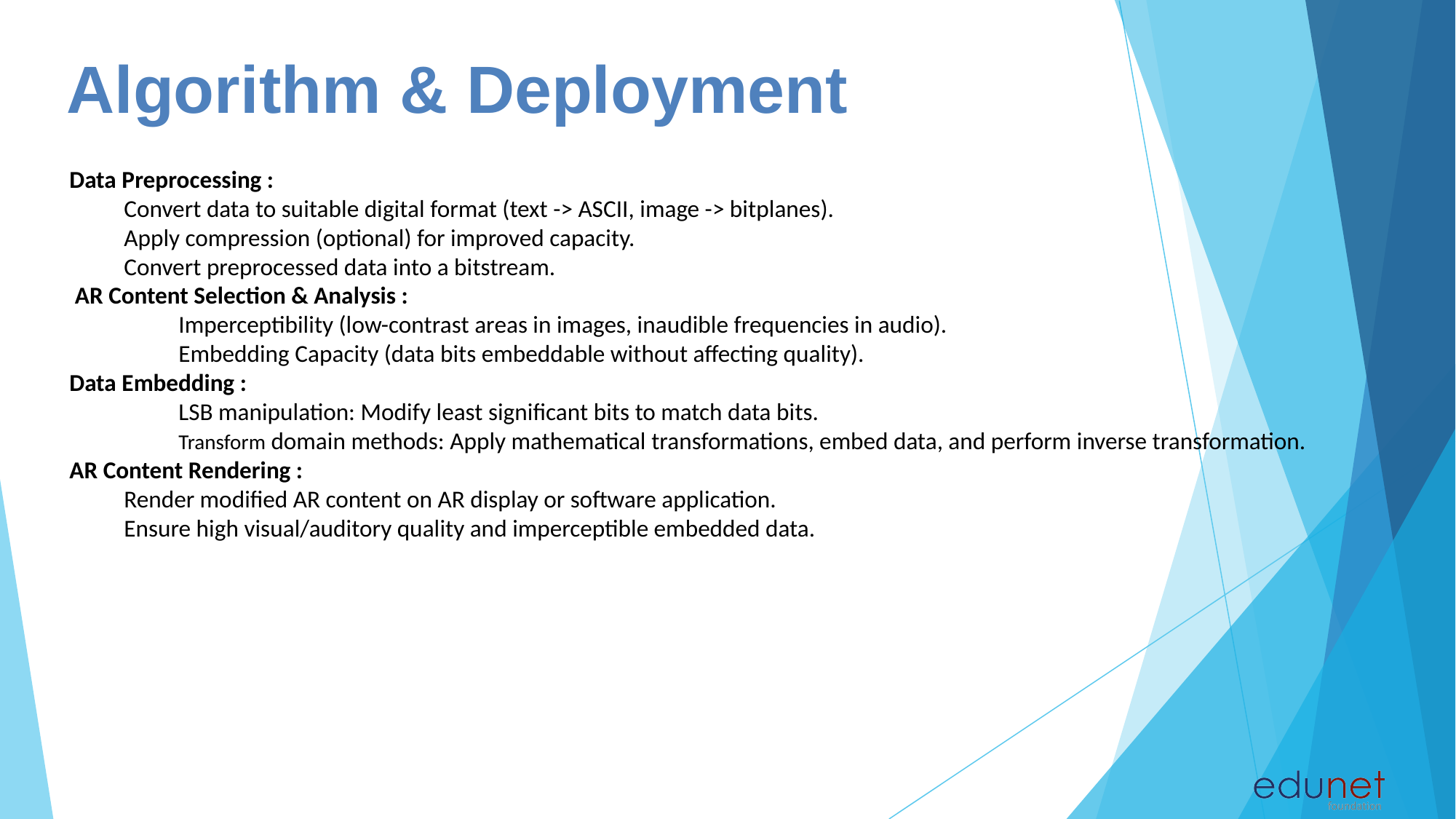

# Algorithm & Deployment
Data Preprocessing :
Convert data to suitable digital format (text -> ASCII, image -> bitplanes).
Apply compression (optional) for improved capacity.
Convert preprocessed data into a bitstream.
 AR Content Selection & Analysis :
Imperceptibility (low-contrast areas in images, inaudible frequencies in audio).
Embedding Capacity (data bits embeddable without affecting quality).
Data Embedding :
LSB manipulation: Modify least significant bits to match data bits.
Transform domain methods: Apply mathematical transformations, embed data, and perform inverse transformation.
AR Content Rendering :
Render modified AR content on AR display or software application.
Ensure high visual/auditory quality and imperceptible embedded data.